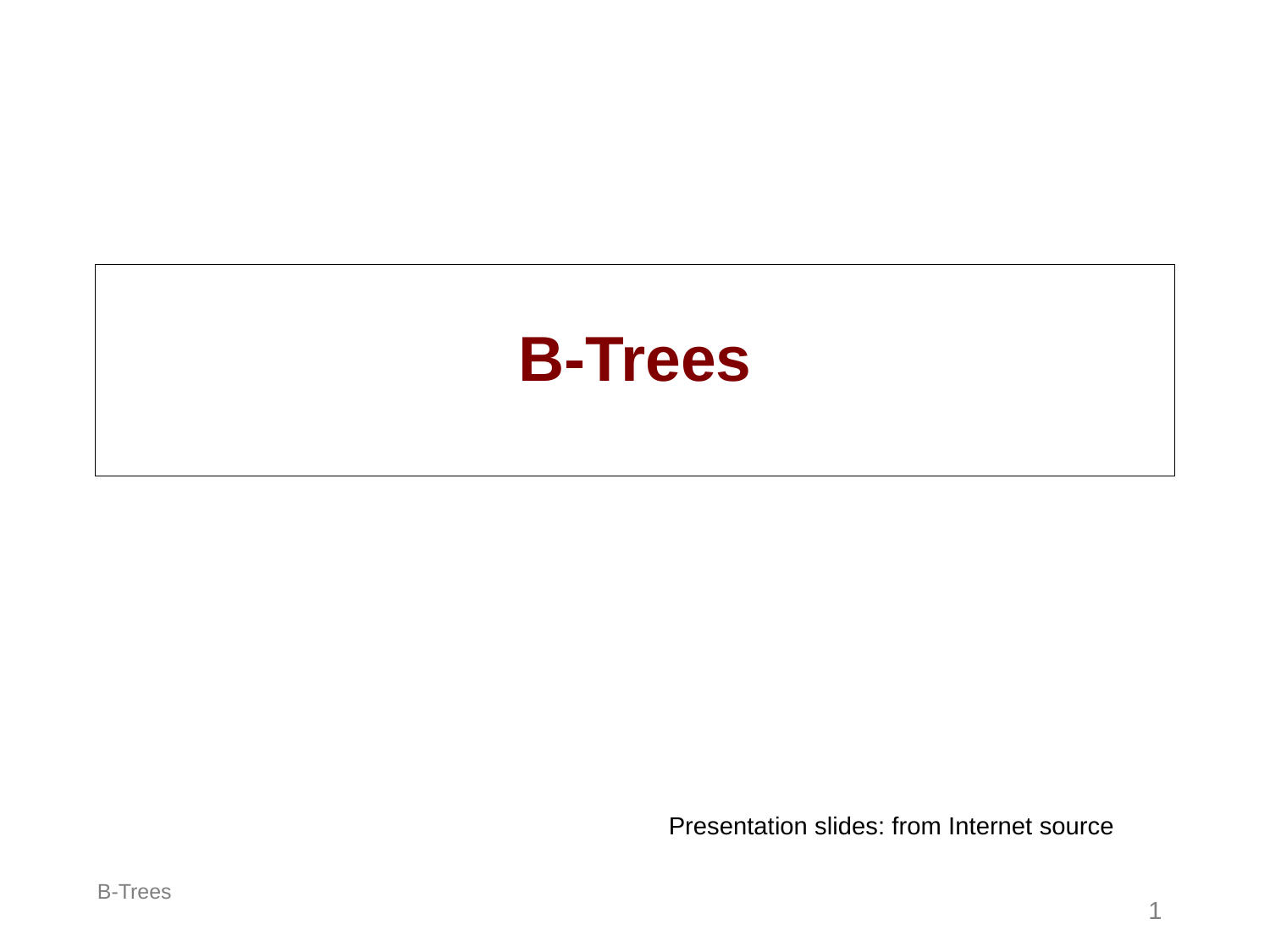

# B-Trees
Presentation slides: from Internet source
B-Trees
1